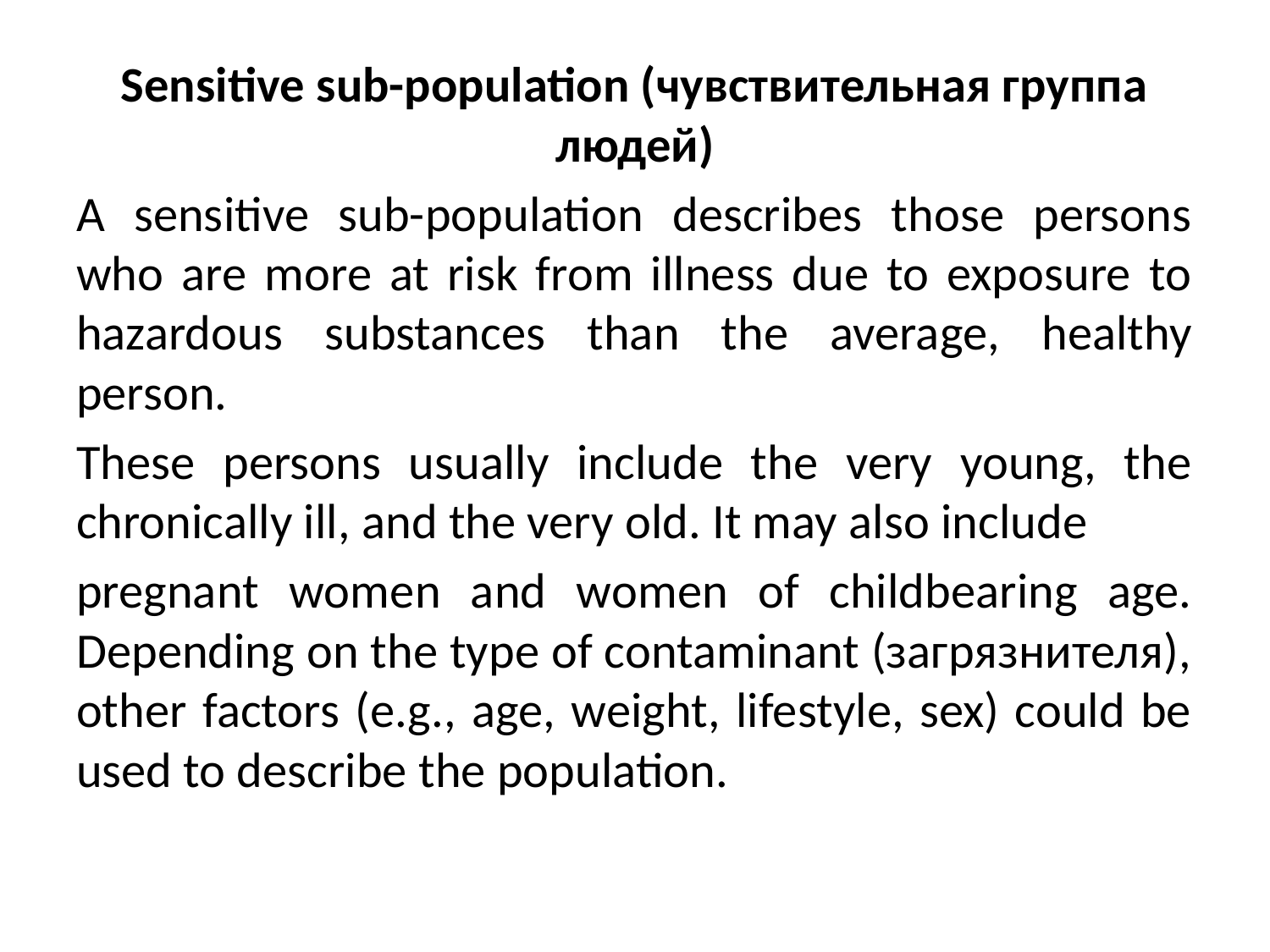

Sensitive sub-population (чувствительная группа людей)
A sensitive sub-population describes those persons who are more at risk from illness due to exposure to hazardous substances than the average, healthy person.
These persons usually include the very young, the chronically ill, and the very old. It may also include
pregnant women and women of childbearing age. Depending on the type of contaminant (загрязнителя), other factors (e.g., age, weight, lifestyle, sex) could be used to describe the population.